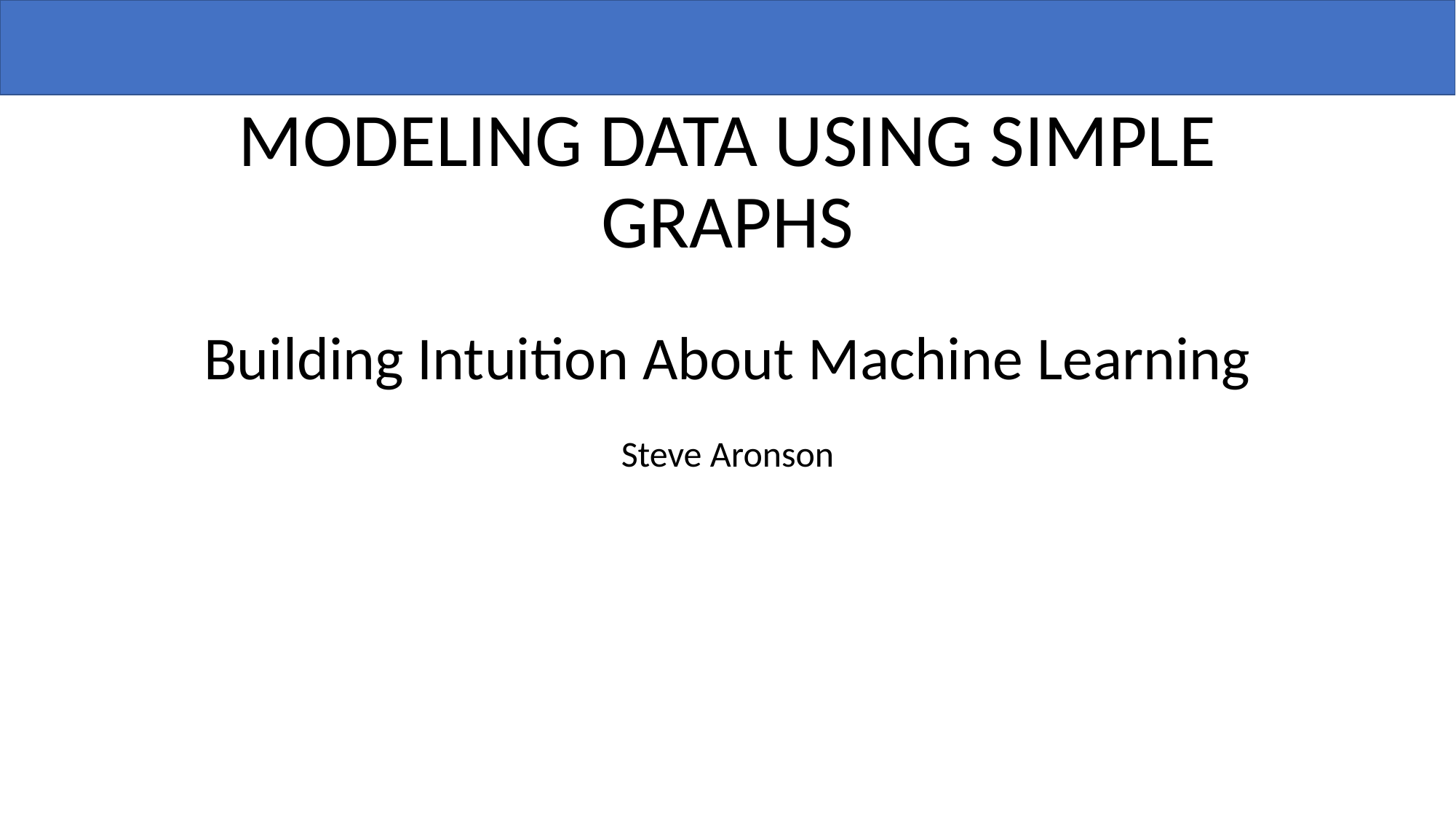

# MODELING DATA USING SIMPLE GRAPHS
Building Intuition About Machine Learning
Steve Aronson